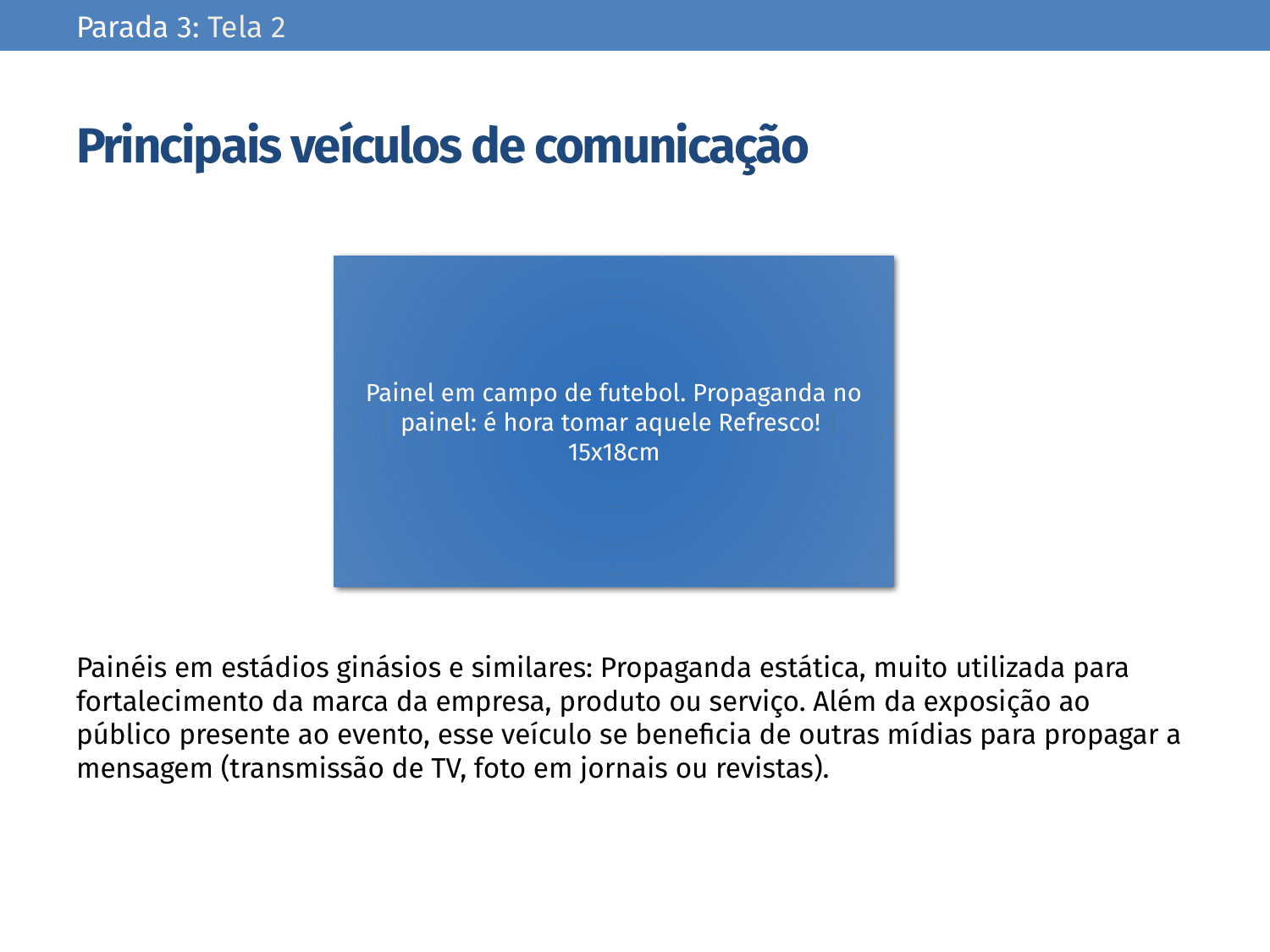

Parada 3: Tela 2
# Principais veículos de comunicação
Painel em campo de futebol. Propaganda no painel: é hora tomar aquele Refresco!
15x18cm
Painéis em estádios ginásios e similares: Propaganda estática, muito utilizada para fortalecimento da marca da empresa, produto ou serviço. Além da exposição ao público presente ao evento, esse veículo se beneficia de outras mídias para propagar a mensagem (transmissão de TV, foto em jornais ou revistas).